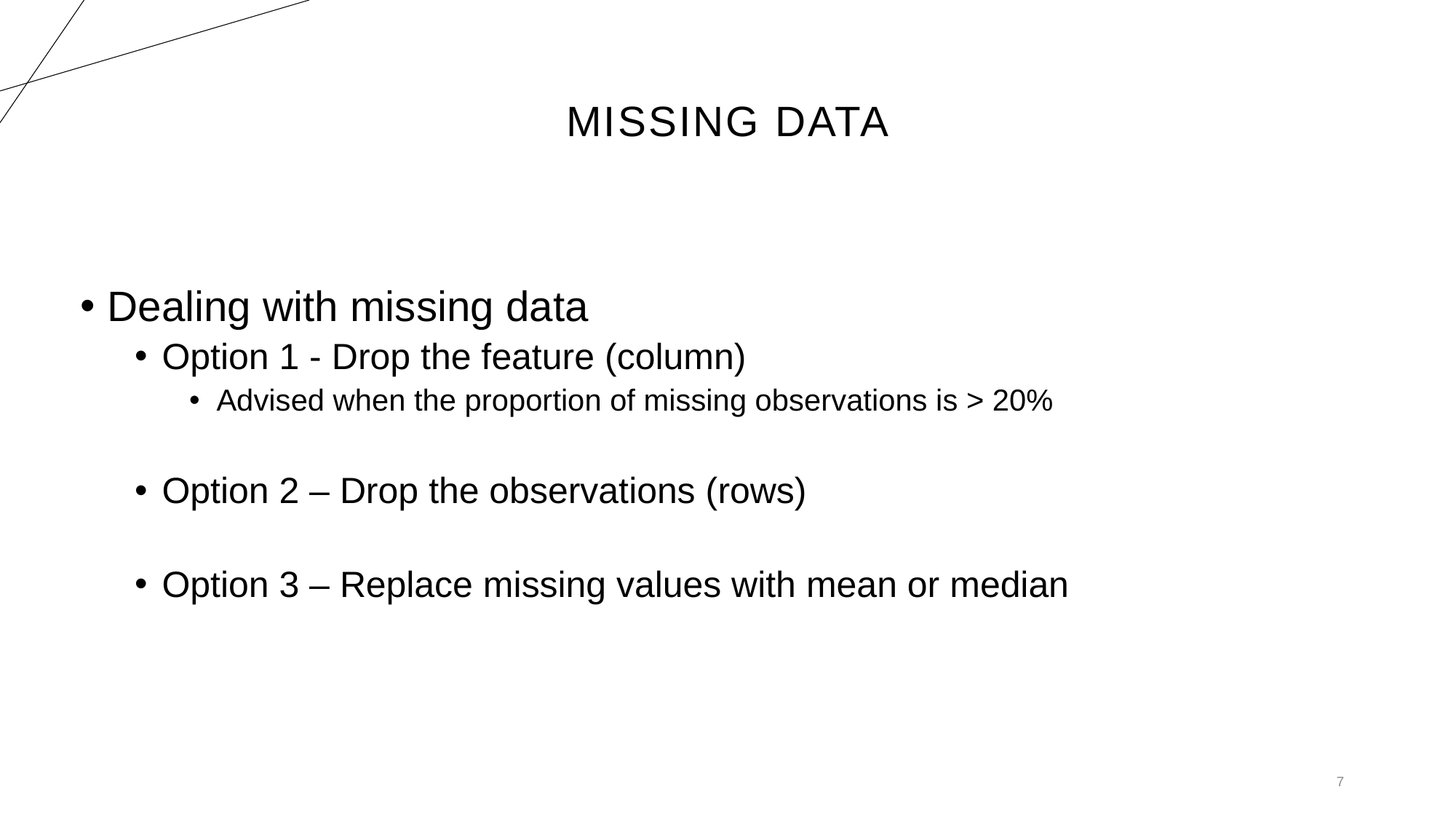

# MISSING DATA
Dealing with missing data
Option 1 - Drop the feature (column)
Advised when the proportion of missing observations is > 20%

Option 2 – Drop the observations (rows)

Option 3 – Replace missing values with mean or median
7